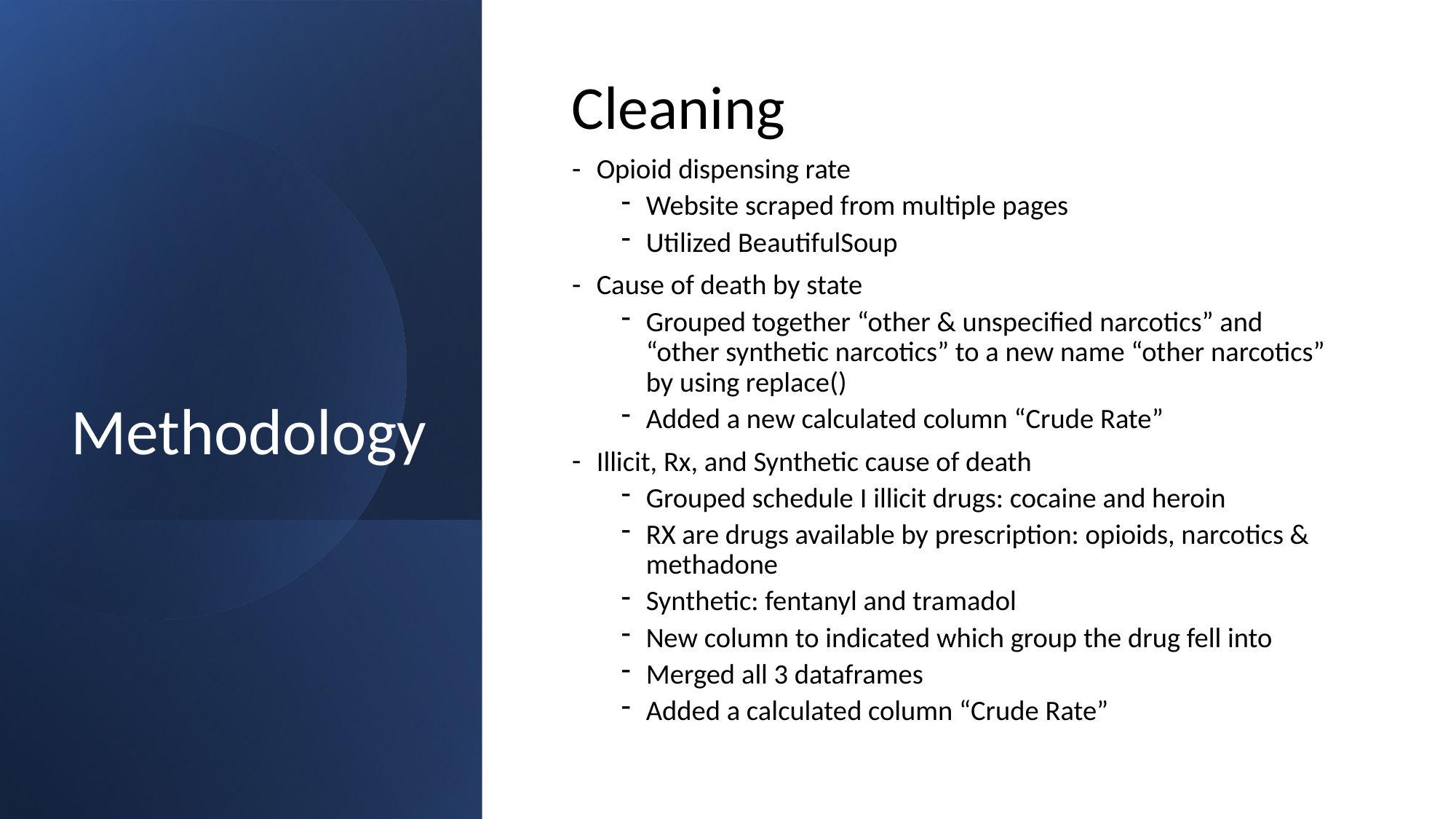

# Methodology
Cleaning
Opioid dispensing rate
Website scraped from multiple pages
Utilized BeautifulSoup
Cause of death by state
Grouped together “other & unspecified narcotics” and “other synthetic narcotics” to a new name “other narcotics” by using replace()
Added a new calculated column “Crude Rate”
Illicit, Rx, and Synthetic cause of death
Grouped schedule I illicit drugs: cocaine and heroin
RX are drugs available by prescription: opioids, narcotics & methadone
Synthetic: fentanyl and tramadol
New column to indicated which group the drug fell into
Merged all 3 dataframes
Added a calculated column “Crude Rate”